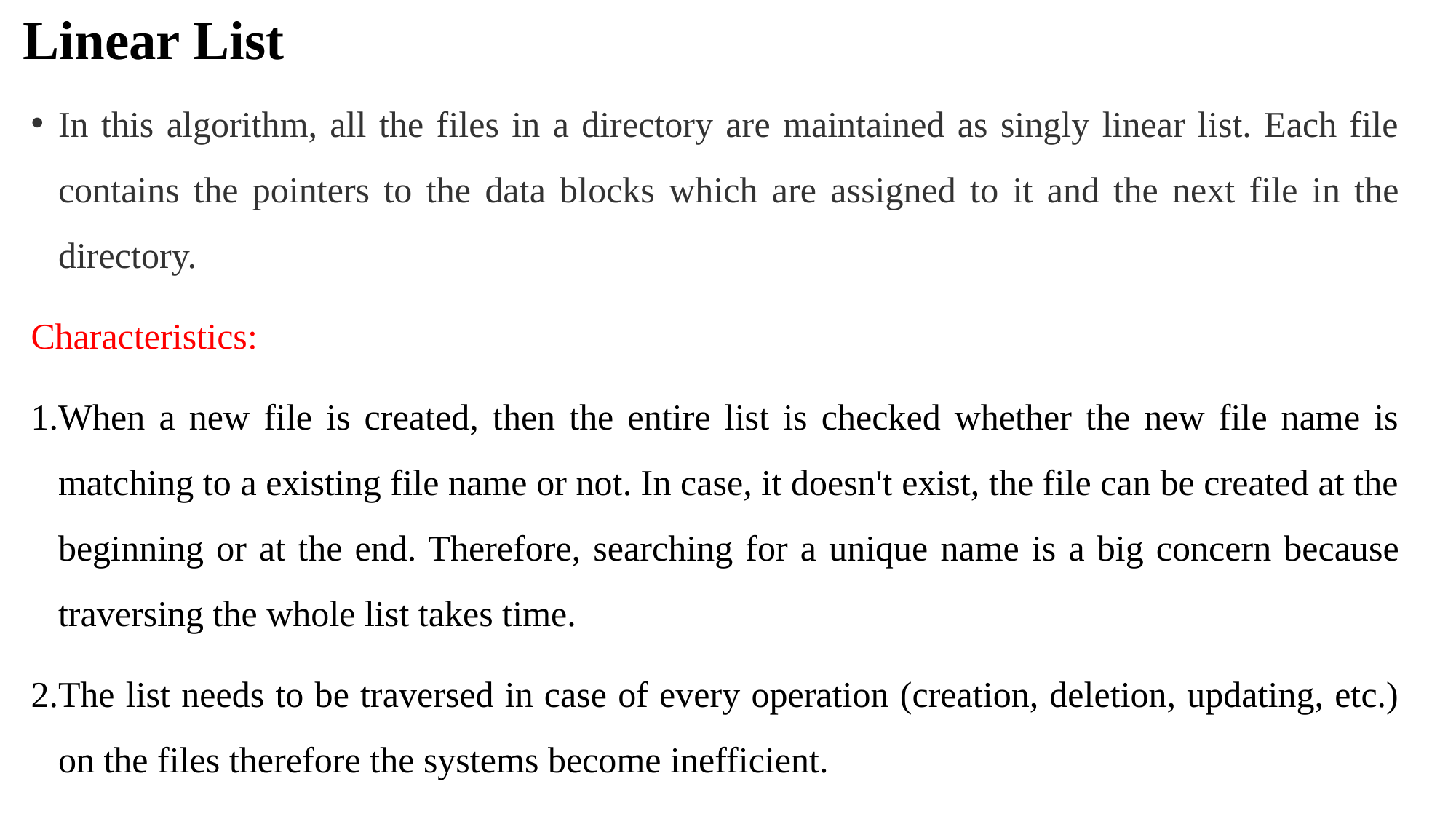

# Linear List
In this algorithm, all the files in a directory are maintained as singly linear list. Each file contains the pointers to the data blocks which are assigned to it and the next file in the directory.
Characteristics:
When a new file is created, then the entire list is checked whether the new file name is matching to a existing file name or not. In case, it doesn't exist, the file can be created at the beginning or at the end. Therefore, searching for a unique name is a big concern because traversing the whole list takes time.
The list needs to be traversed in case of every operation (creation, deletion, updating, etc.) on the files therefore the systems become inefficient.